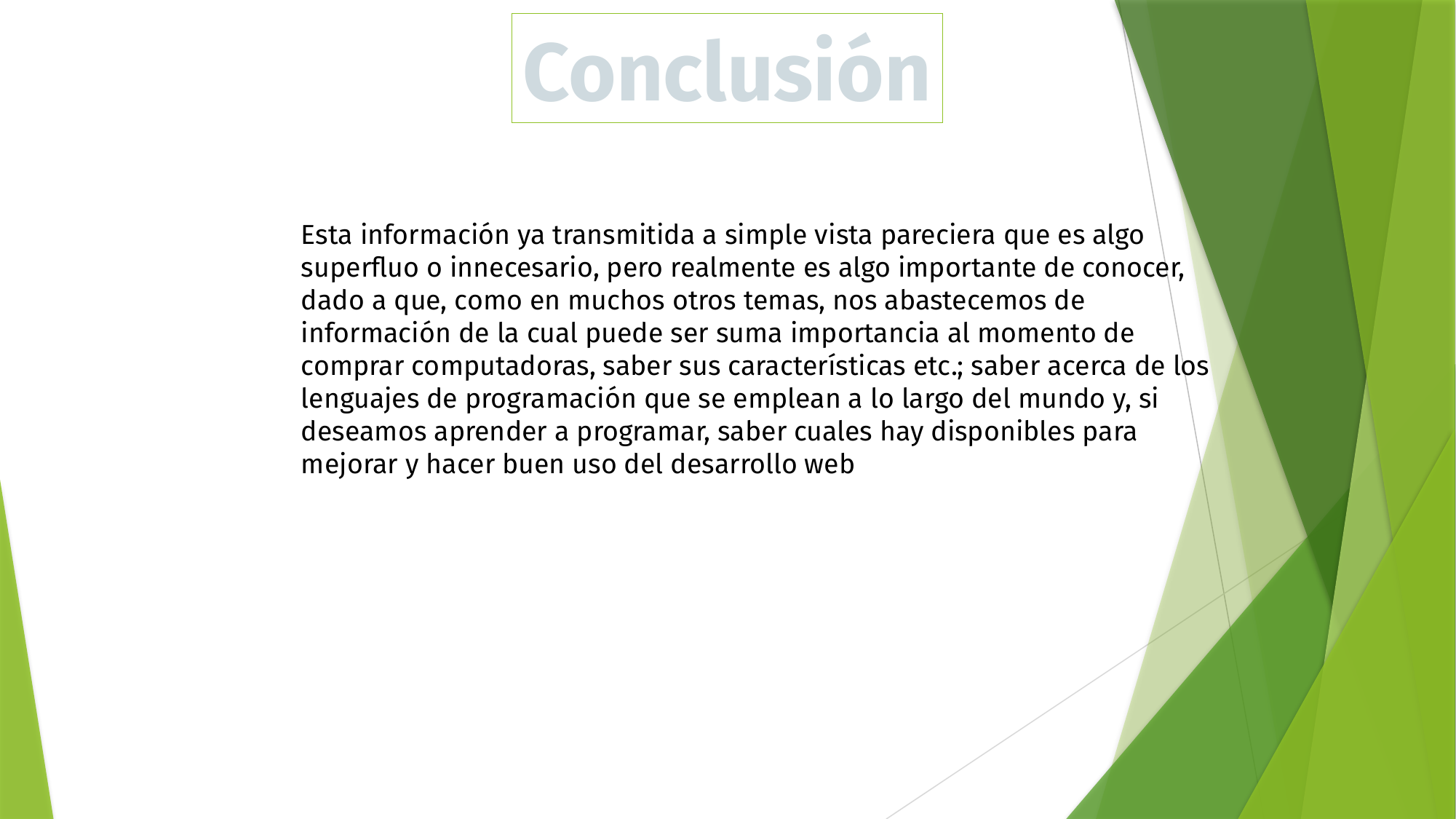

Conclusión
Esta información ya transmitida a simple vista pareciera que es algo superfluo o innecesario, pero realmente es algo importante de conocer, dado a que, como en muchos otros temas, nos abastecemos de información de la cual puede ser suma importancia al momento de comprar computadoras, saber sus características etc.; saber acerca de los lenguajes de programación que se emplean a lo largo del mundo y, si deseamos aprender a programar, saber cuales hay disponibles para mejorar y hacer buen uso del desarrollo web